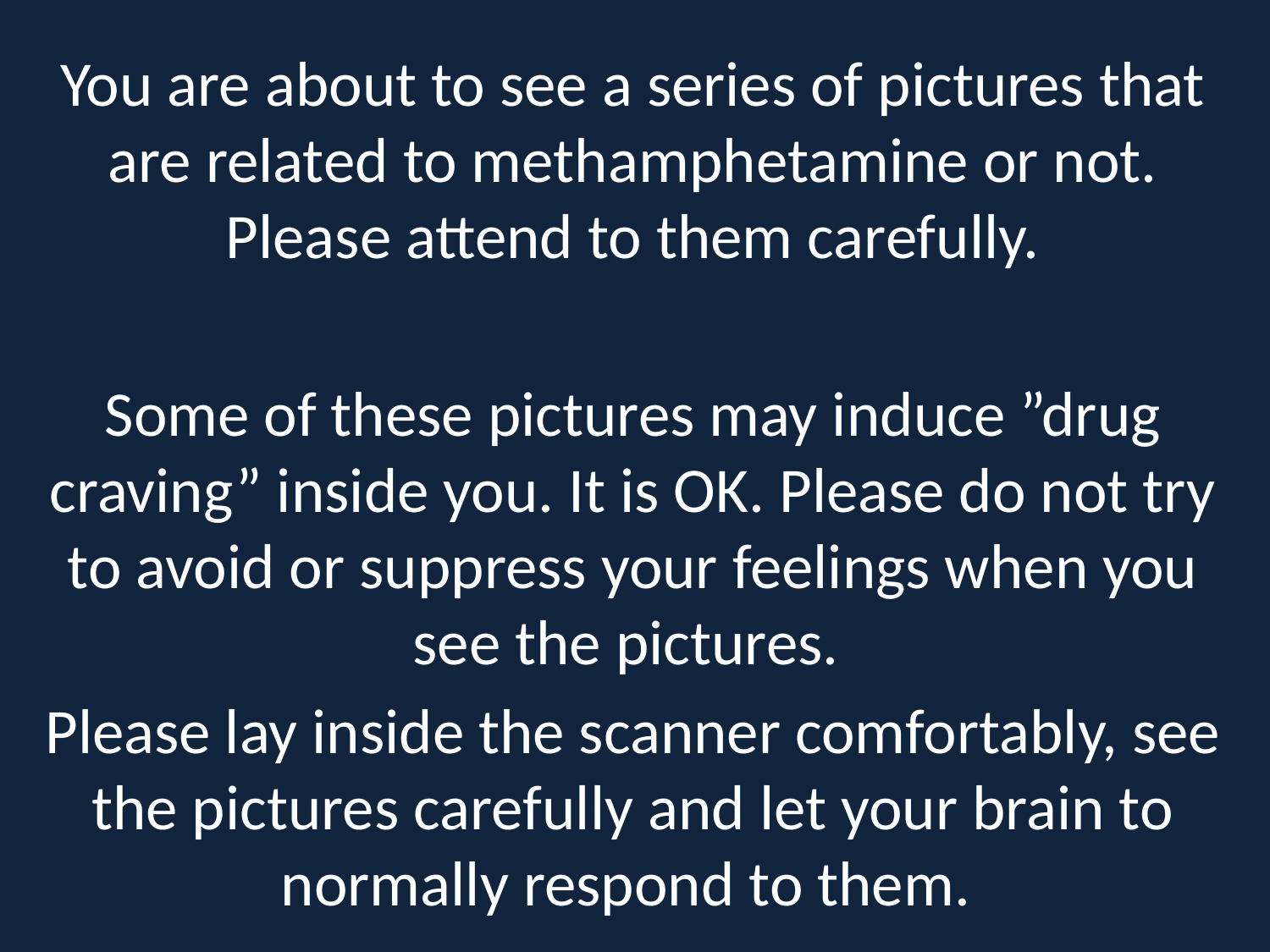

You are about to see a series of pictures that are related to methamphetamine or not. Please attend to them carefully.

Some of these pictures may induce ”drug craving” inside you. It is OK. Please do not try to avoid or suppress your feelings when you see the pictures.
Please lay inside the scanner comfortably, see the pictures carefully and let your brain to normally respond to them.